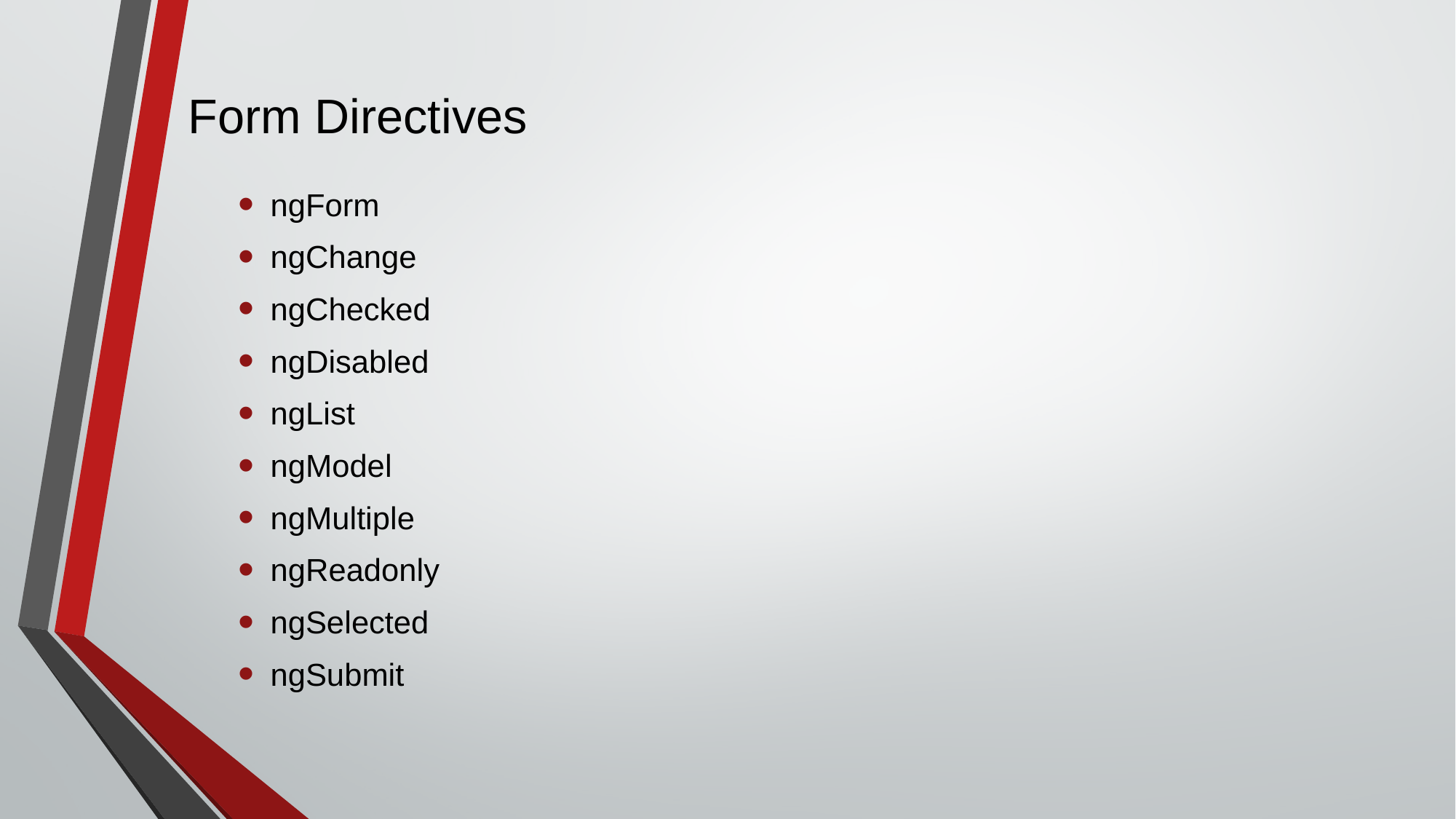

# Form Directives
ngForm
ngChange
ngChecked
ngDisabled
ngList
ngModel
ngMultiple
ngReadonly
ngSelected
ngSubmit